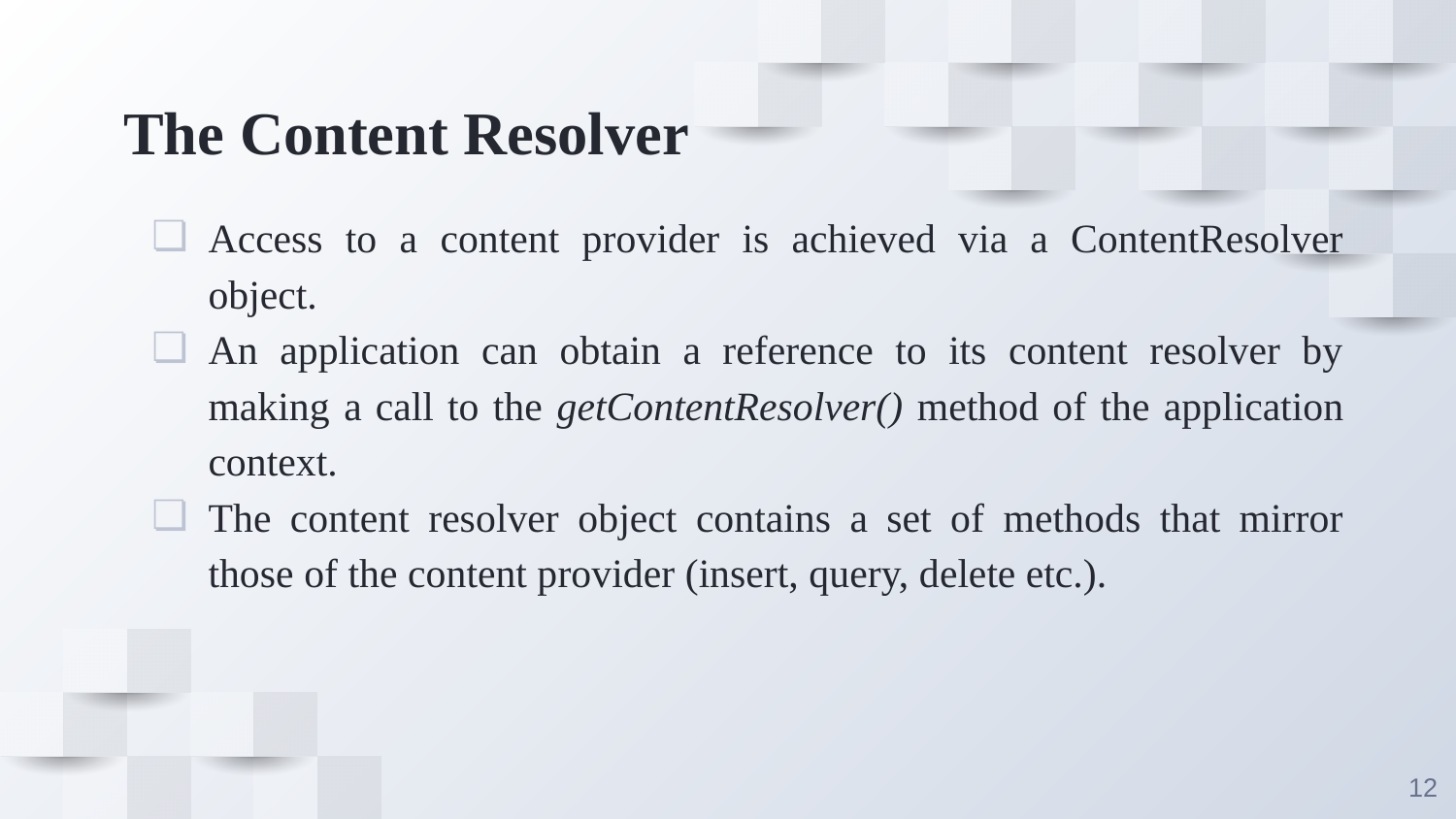

# The Content Resolver
Access to a content provider is achieved via a ContentResolver object.
An application can obtain a reference to its content resolver by making a call to the getContentResolver() method of the application context.
The content resolver object contains a set of methods that mirror those of the content provider (insert, query, delete etc.).

12